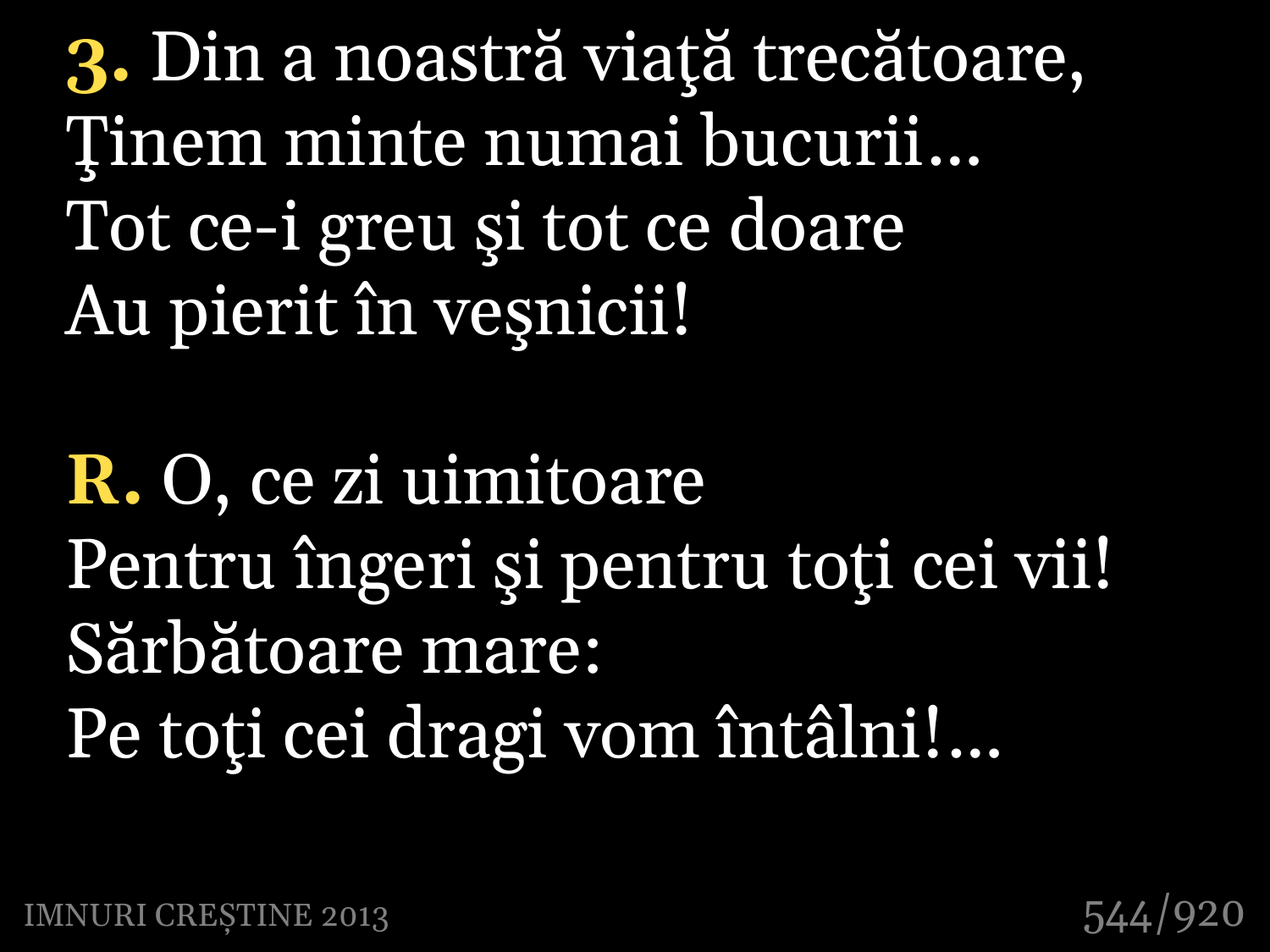

3. Din a noastră viaţă trecătoare,
Ţinem minte numai bucurii…
Tot ce-i greu şi tot ce doare
Au pierit în veşnicii!

R. O, ce zi uimitoare
Pentru îngeri şi pentru toţi cei vii!
Sărbătoare mare:
Pe toţi cei dragi vom întâlni!…
544/920
IMNURI CREȘTINE 2013